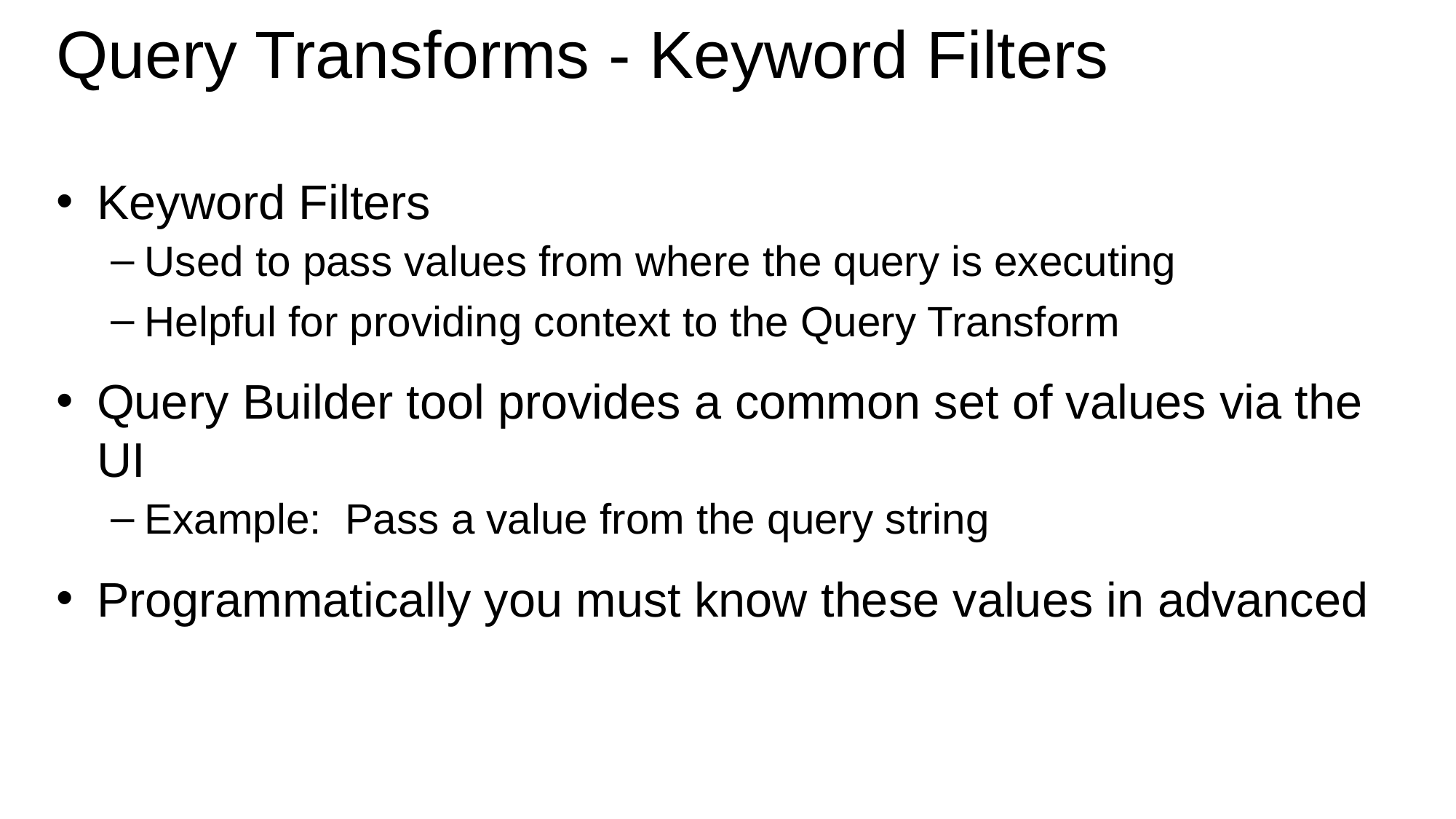

# Query Transforms - Keyword Filters
Keyword Filters
Used to pass values from where the query is executing
Helpful for providing context to the Query Transform
Query Builder tool provides a common set of values via the UI
Example:  Pass a value from the query string
Programmatically you must know these values in advanced